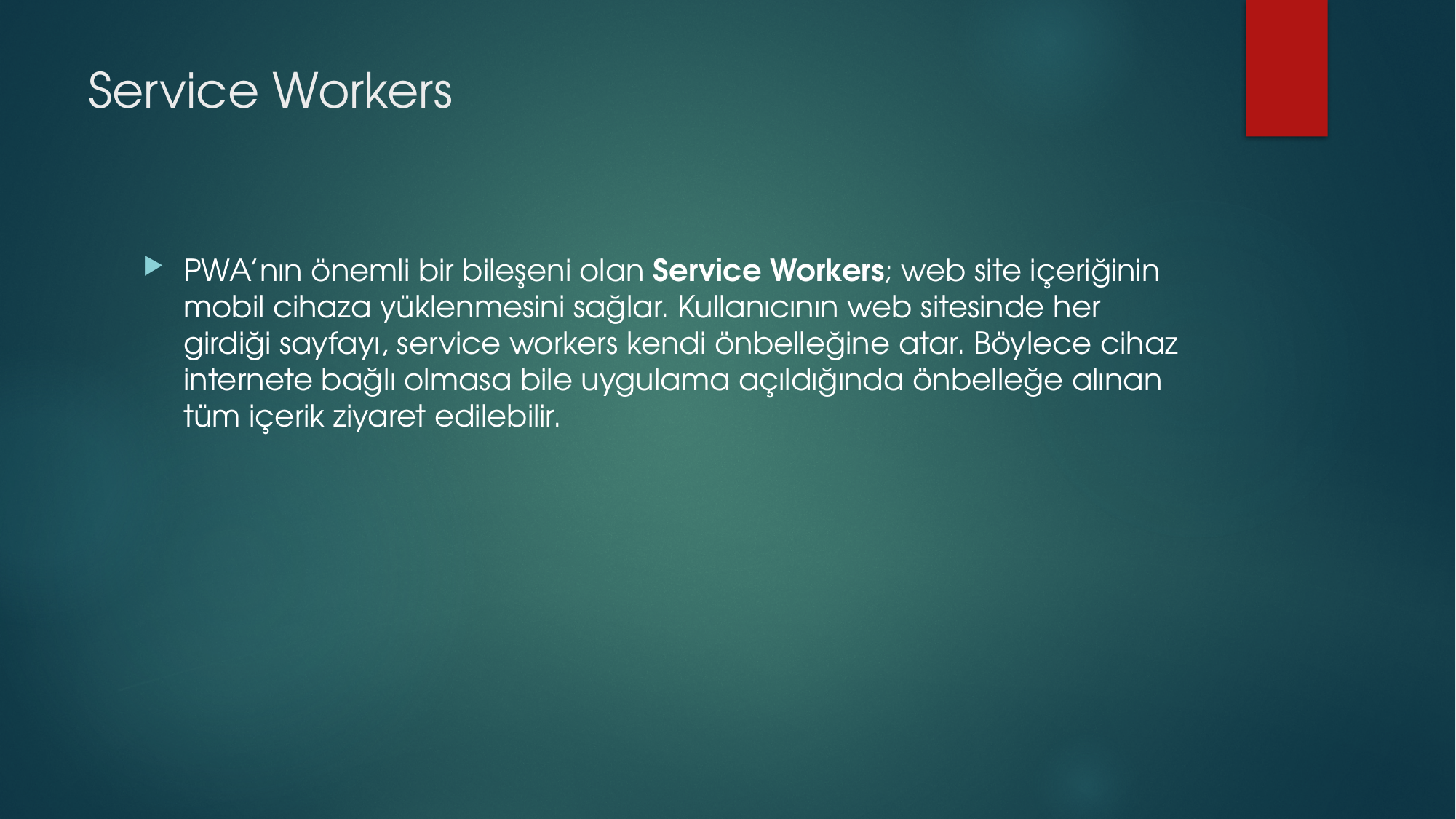

# Service Workers
PWA’nın önemli bir bileşeni olan Service Workers; web site içeriğinin mobil cihaza yüklenmesini sağlar. Kullanıcının web sitesinde her girdiği sayfayı, service workers kendi önbelleğine atar. Böylece cihaz internete bağlı olmasa bile uygulama açıldığında önbelleğe alınan tüm içerik ziyaret edilebilir.